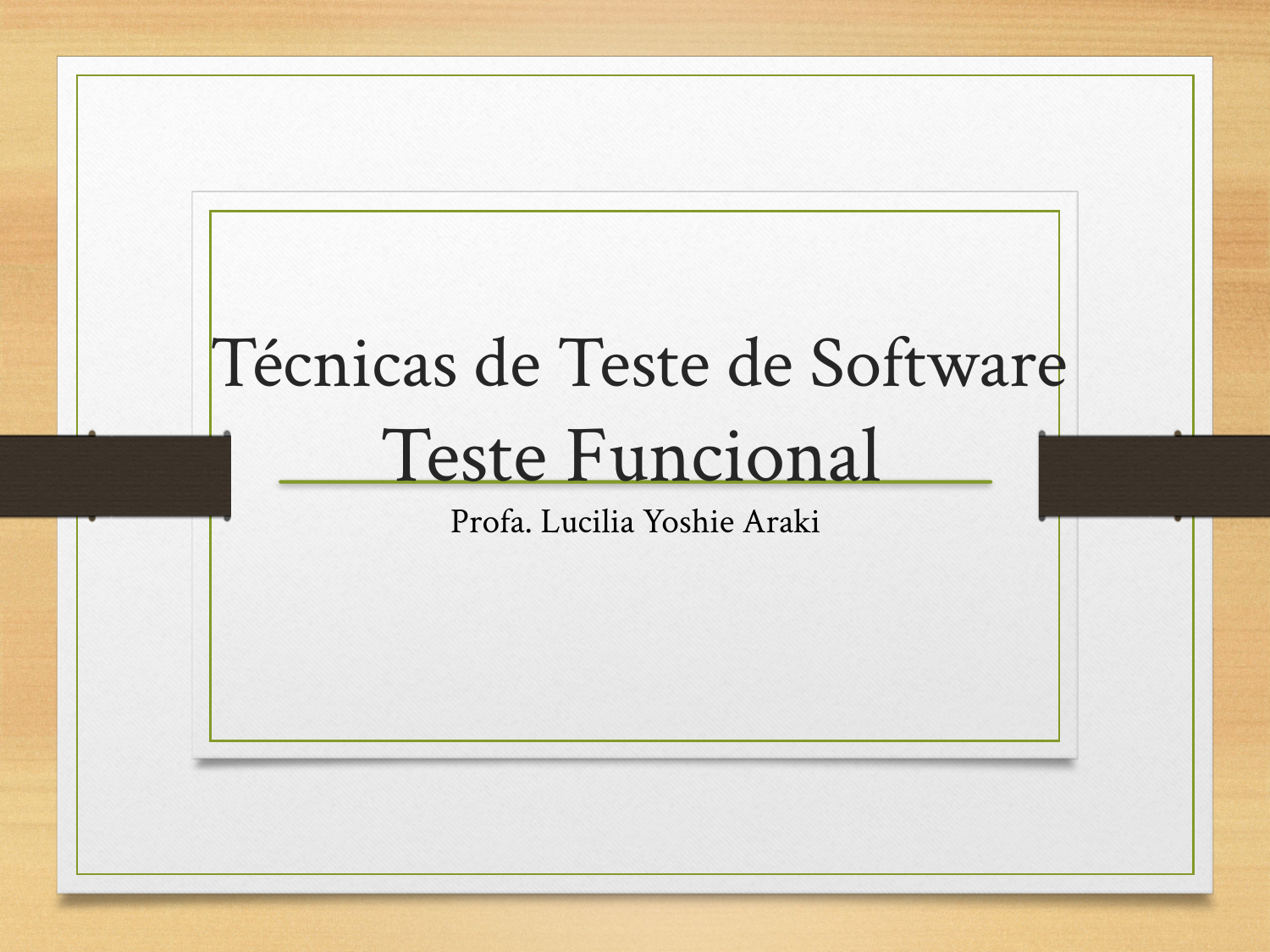

# Técnicas de Teste de Software Teste Funcional
Profa. Lucilia Yoshie Araki